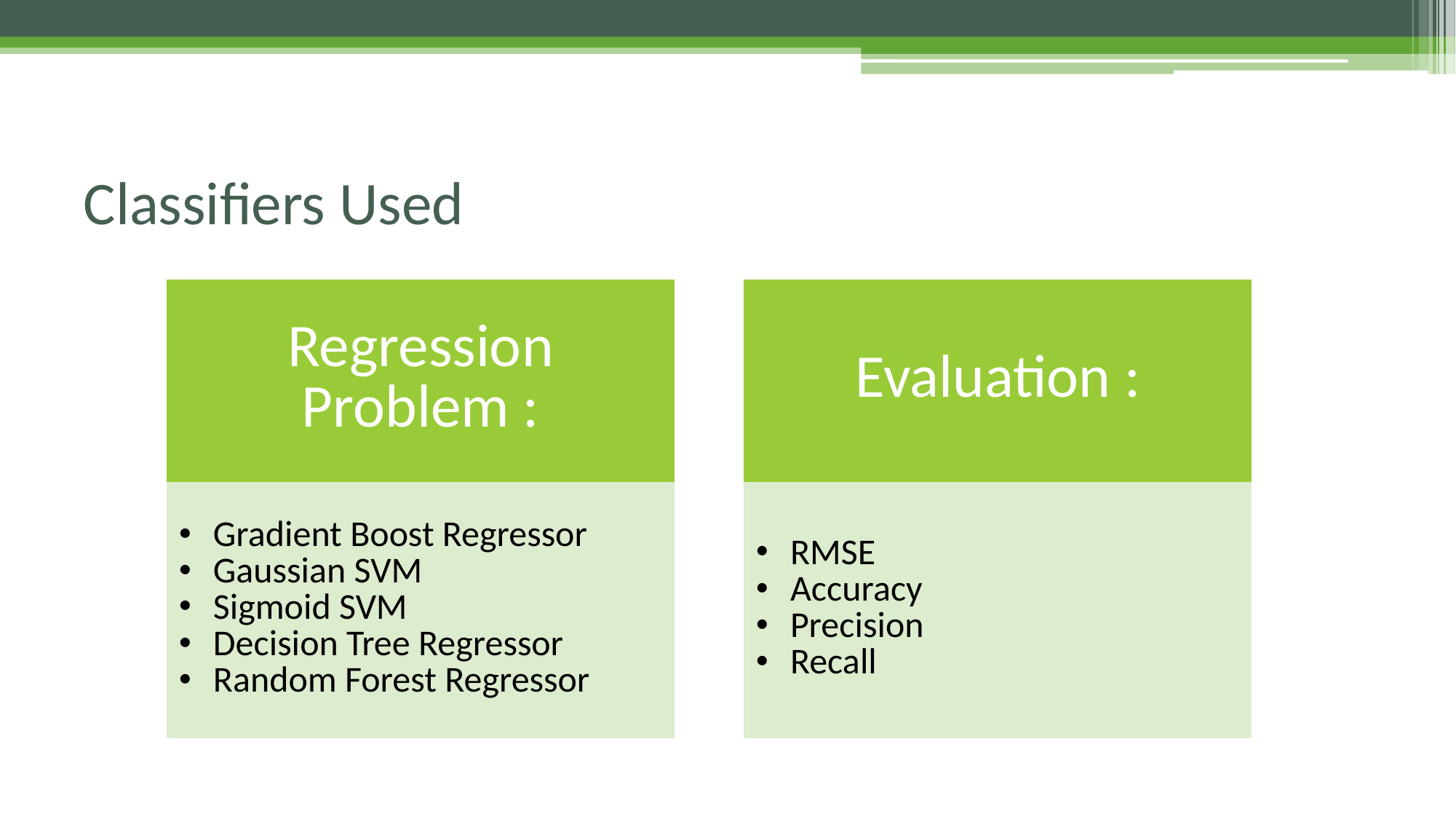

# Classifiers Used
Regression Problem :
Gradient Boost Regressor
Evaluation :
Gaussian SVM
Sigmoid SVM
Decision Tree Regressor
Random Forest Regressor
Recall
Precision
Accuracy
RMSE